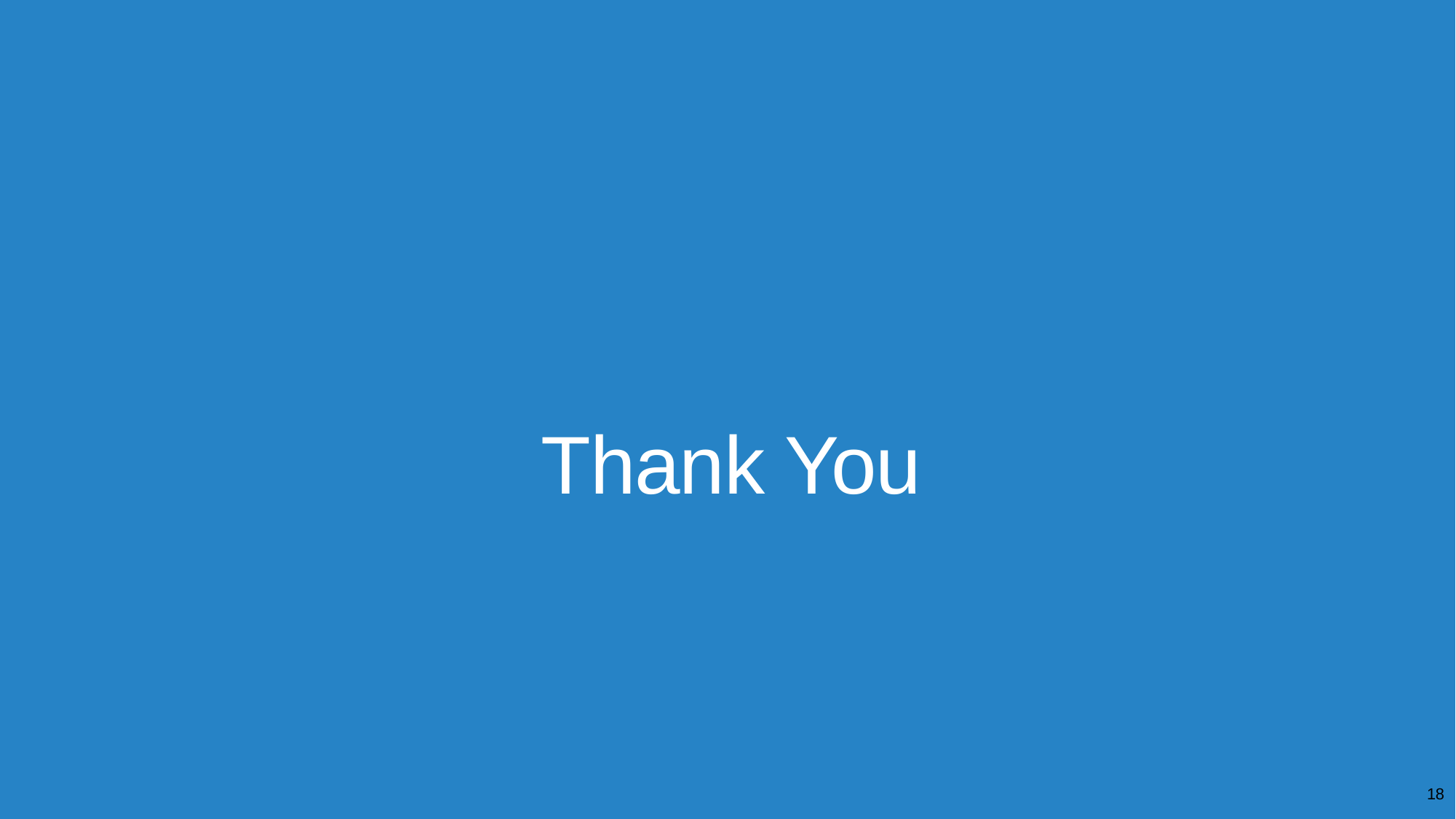

# Thank You
18
DA 204o: Data Science in Practice